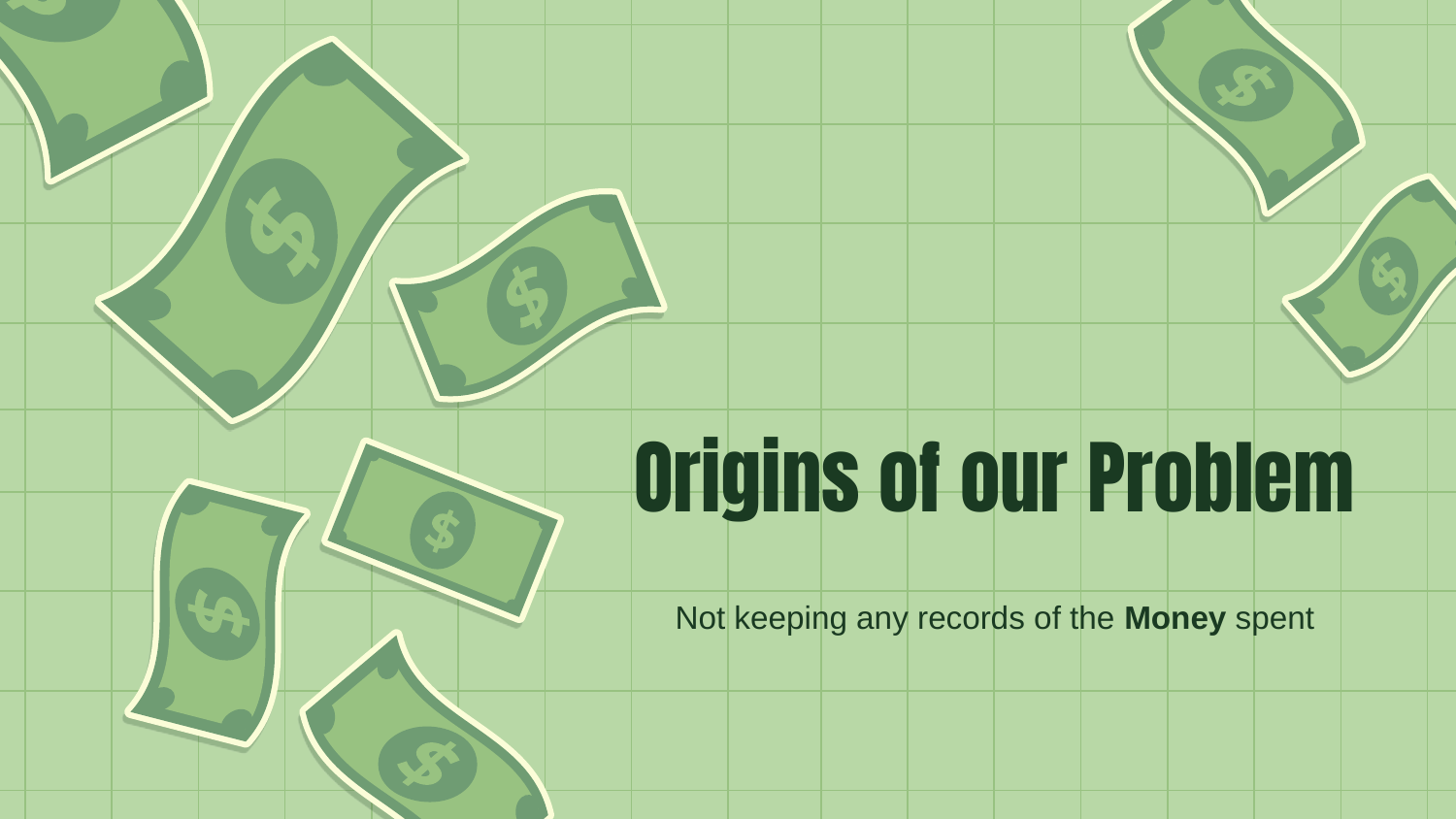

# Origins of our Problem

Not keeping any records of the Money spent